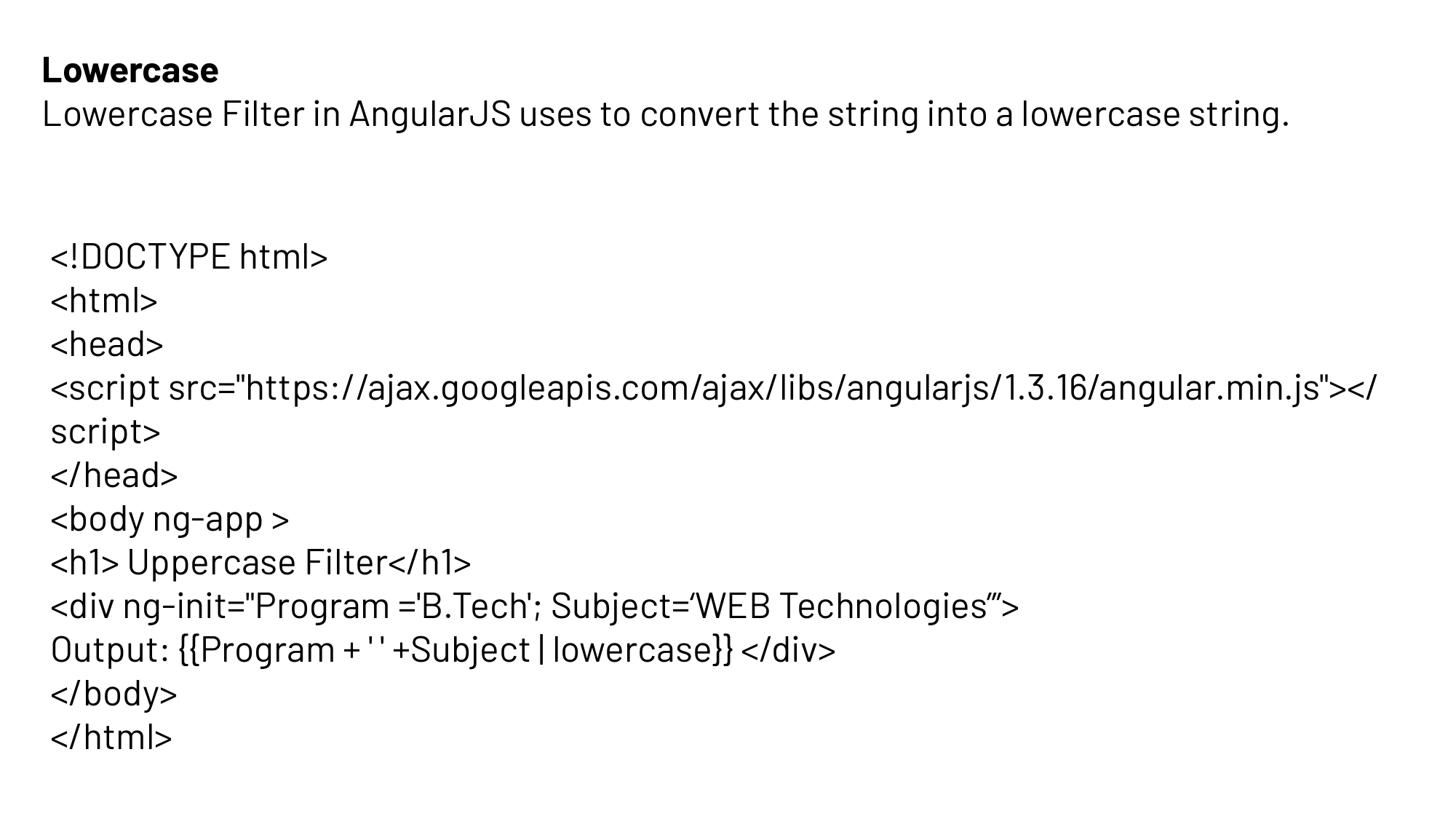

Lowercase
Lowercase Filter in AngularJS uses to convert the string into a lowercase string.
<!DOCTYPE html>
<html>
<head>
<script src="https://ajax.googleapis.com/ajax/libs/angularjs/1.3.16/angular.min.js"></script>
</head>
<body ng-app >
<h1> Uppercase Filter</h1>
<div ng-init="Program ='B.Tech'; Subject=‘WEB Technologies’”>
Output: {{Program + ' ' +Subject | lowercase}} </div>
</body>
</html>